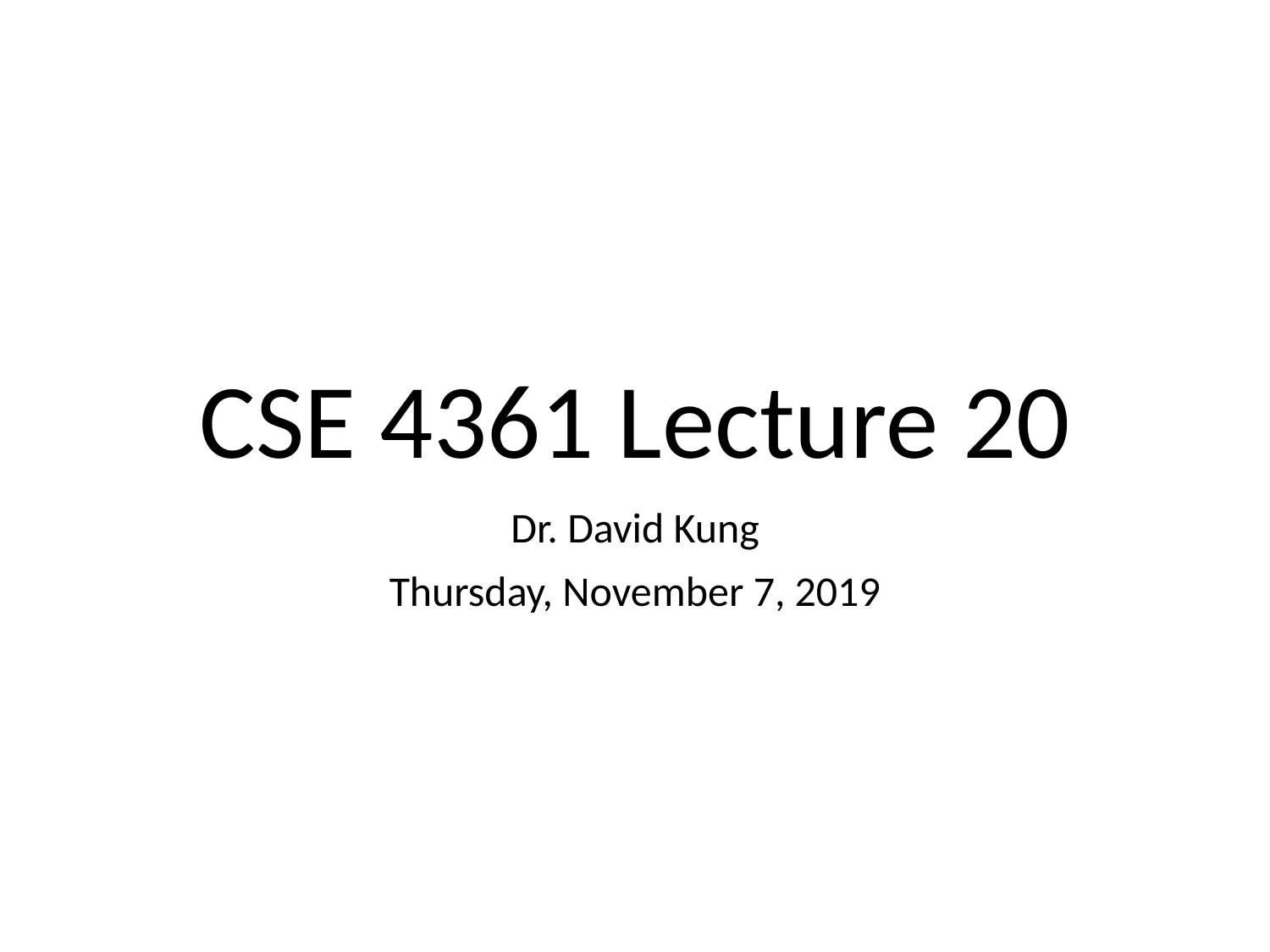

# CSE 4361 Lecture 20
Dr. David Kung
Thursday, November 7, 2019